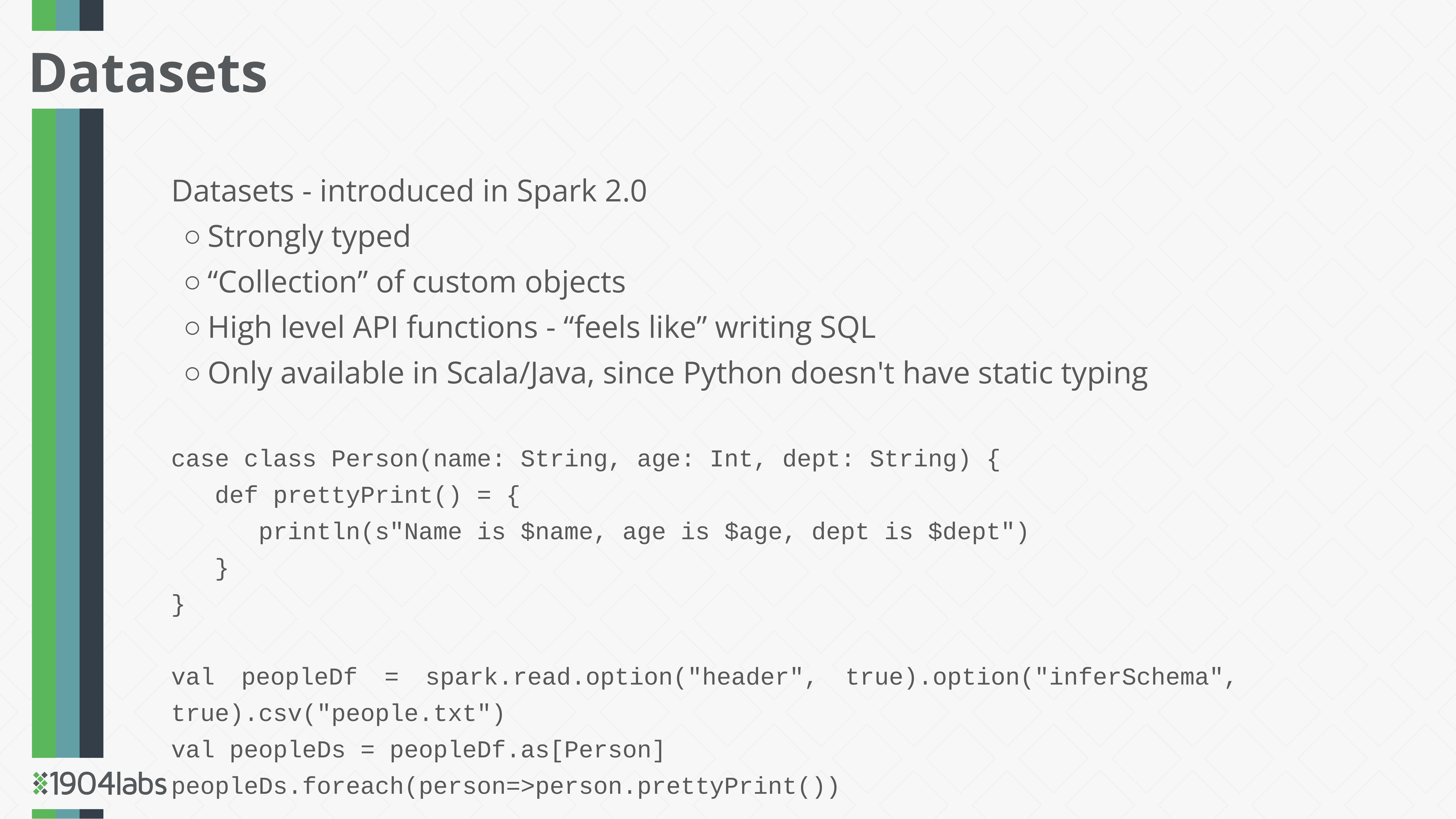

Datasets
Datasets - introduced in Spark 2.0
Strongly typed
“Collection” of custom objects
High level API functions - “feels like” writing SQL
Only available in Scala/Java, since Python doesn't have static typing

case class Person(name: String, age: Int, dept: String) {
   def prettyPrint() = {
      println(s"Name is $name, age is $age, dept is $dept")
   }
}

val peopleDf = spark.read.option("header", true).option("inferSchema", true).csv("people.txt")
val peopleDs = peopleDf.as[Person]
peopleDs.foreach(person=>person.prettyPrint())